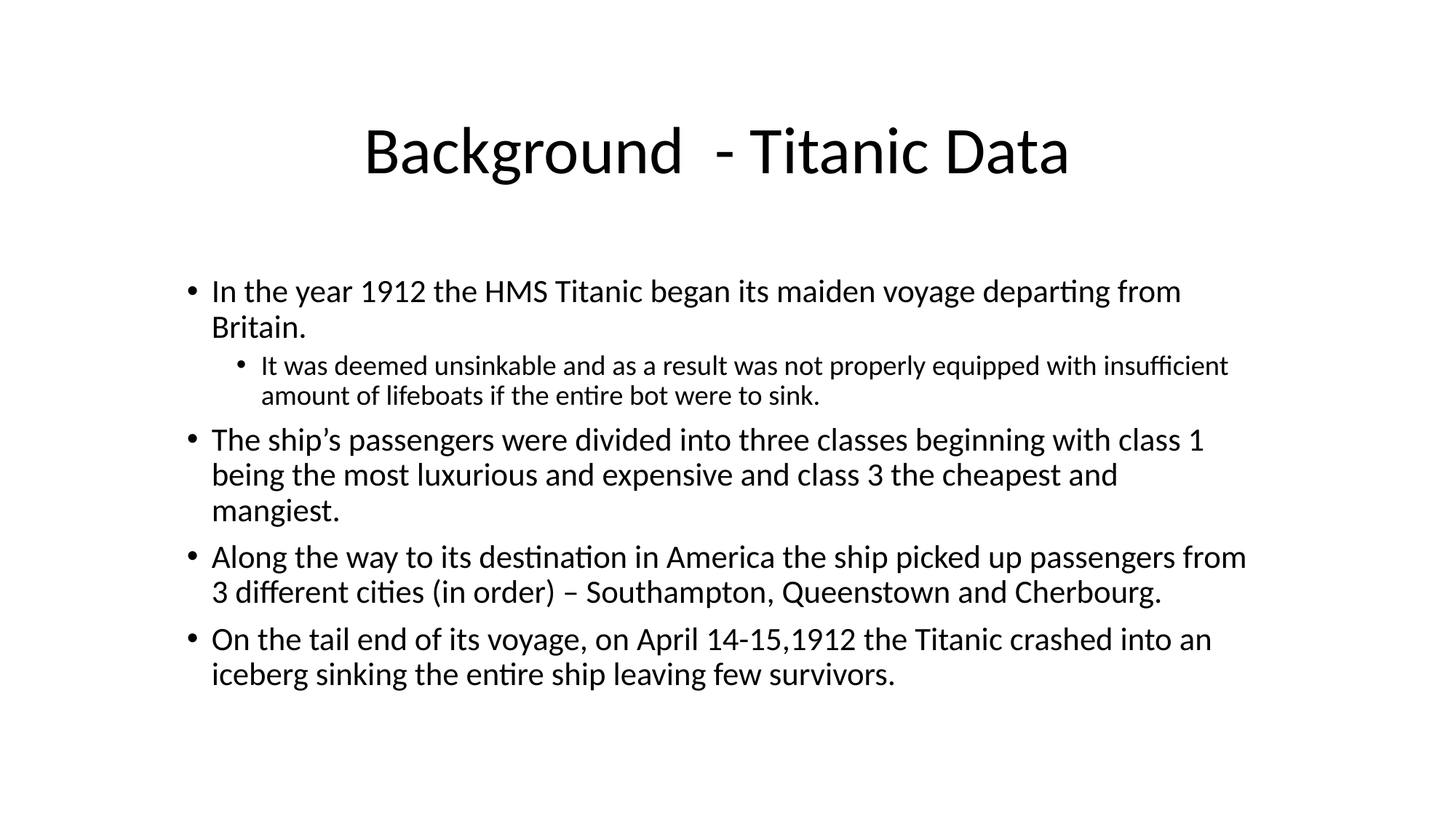

# Background  - Titanic Data

In the year 1912 the HMS Titanic began its maiden voyage departing from Britain.
It was deemed unsinkable and as a result was not properly equipped with insufficient amount of lifeboats if the entire bot were to sink.
The ship’s passengers were divided into three classes beginning with class 1 being the most luxurious and expensive and class 3 the cheapest and mangiest.
Along the way to its destination in America the ship picked up passengers from 3 different cities (in order) – Southampton, Queenstown and Cherbourg.
On the tail end of its voyage, on April 14-15,1912 the Titanic crashed into an iceberg sinking the entire ship leaving few survivors.